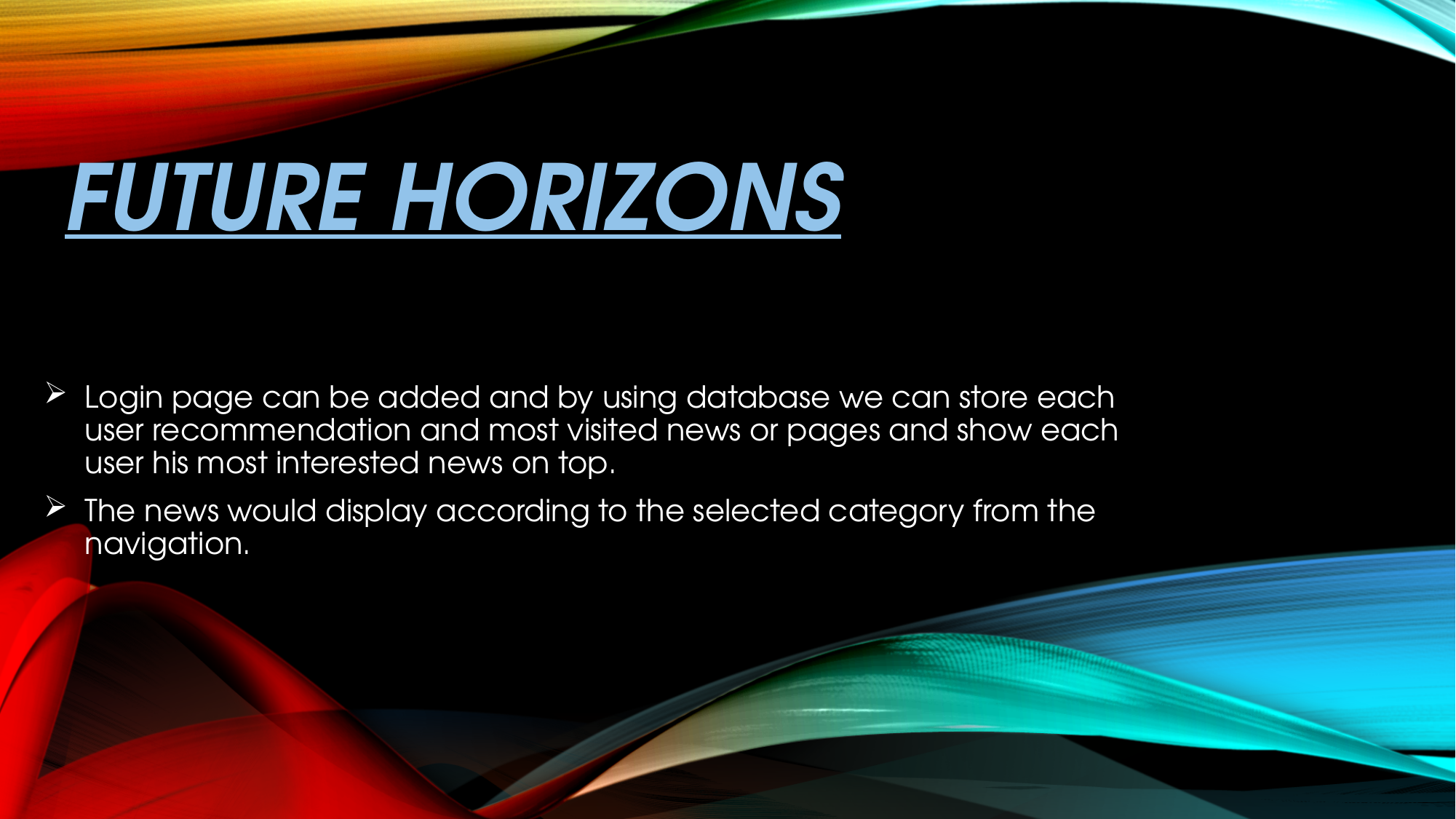

# Future horizons
Login page can be added and by using database we can store each user recommendation and most visited news or pages and show each user his most interested news on top.
The news would display according to the selected category from the navigation.